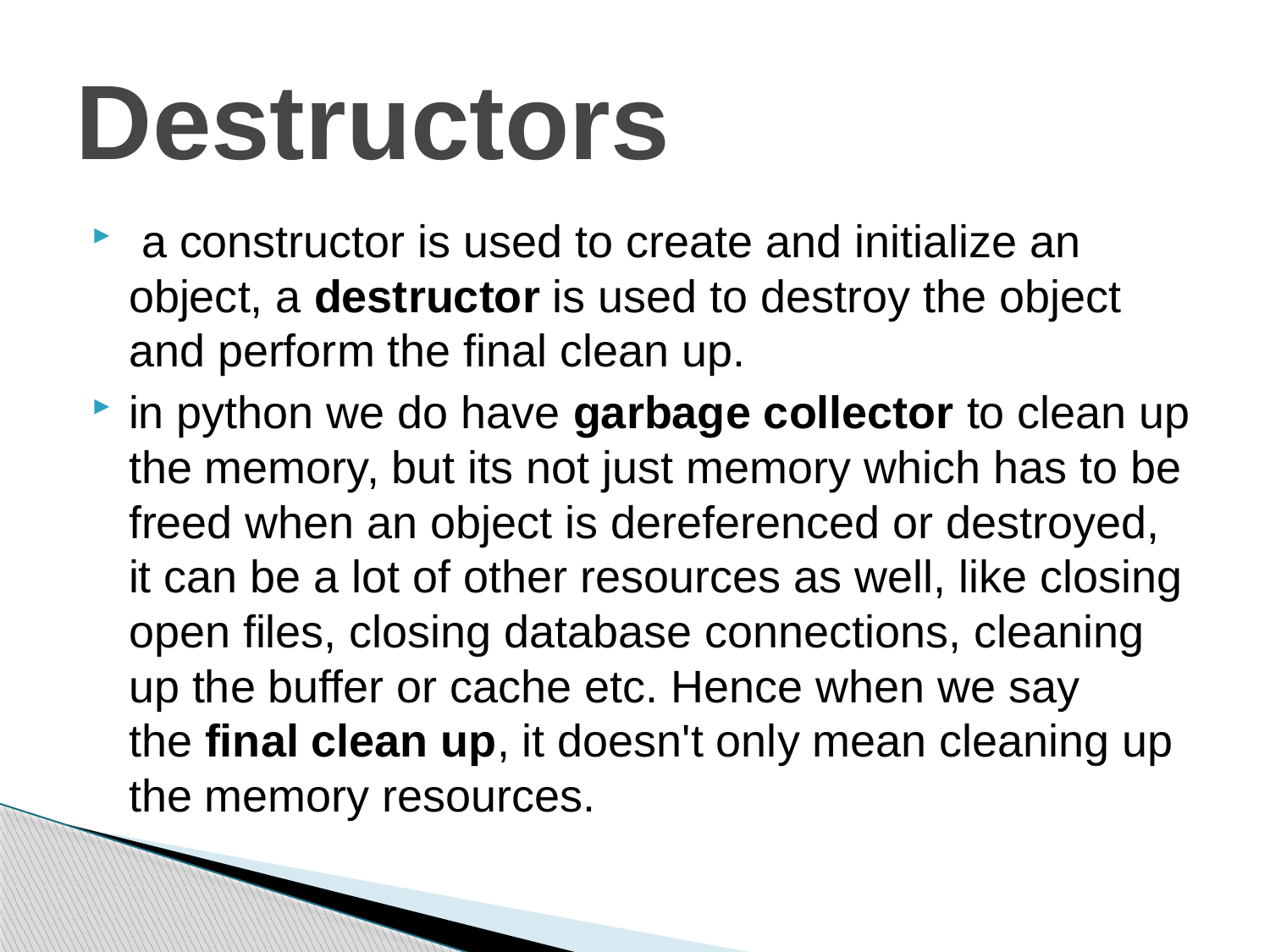

# Destructors
 a constructor is used to create and initialize an object, a destructor is used to destroy the object and perform the final clean up.
in python we do have garbage collector to clean up the memory, but its not just memory which has to be freed when an object is dereferenced or destroyed, it can be a lot of other resources as well, like closing open files, closing database connections, cleaning up the buffer or cache etc. Hence when we say the final clean up, it doesn't only mean cleaning up the memory resources.